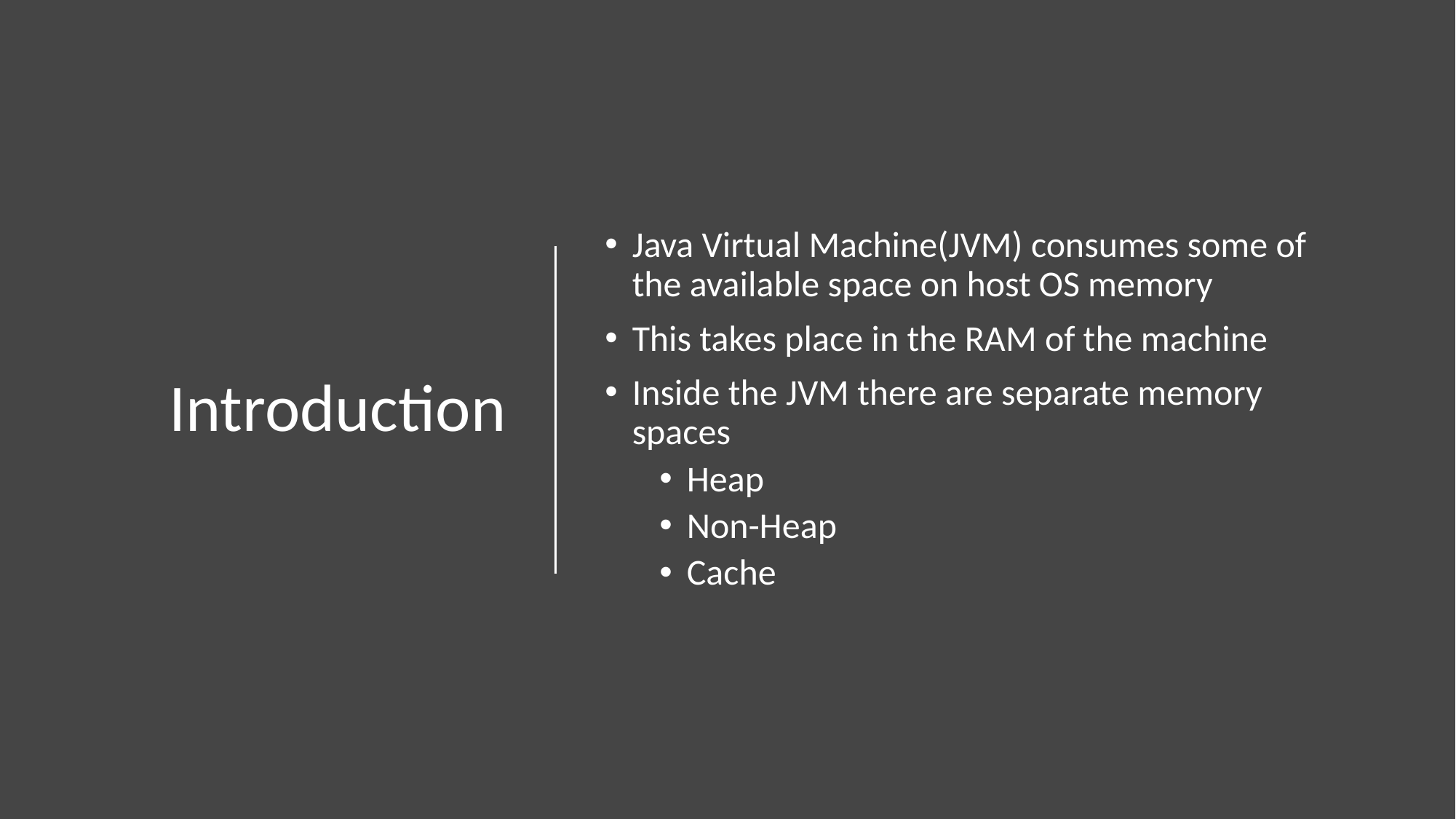

# Introduction
Java Virtual Machine(JVM) consumes some of the available space on host OS memory
This takes place in the RAM of the machine
Inside the JVM there are separate memory spaces
Heap
Non-Heap
Cache